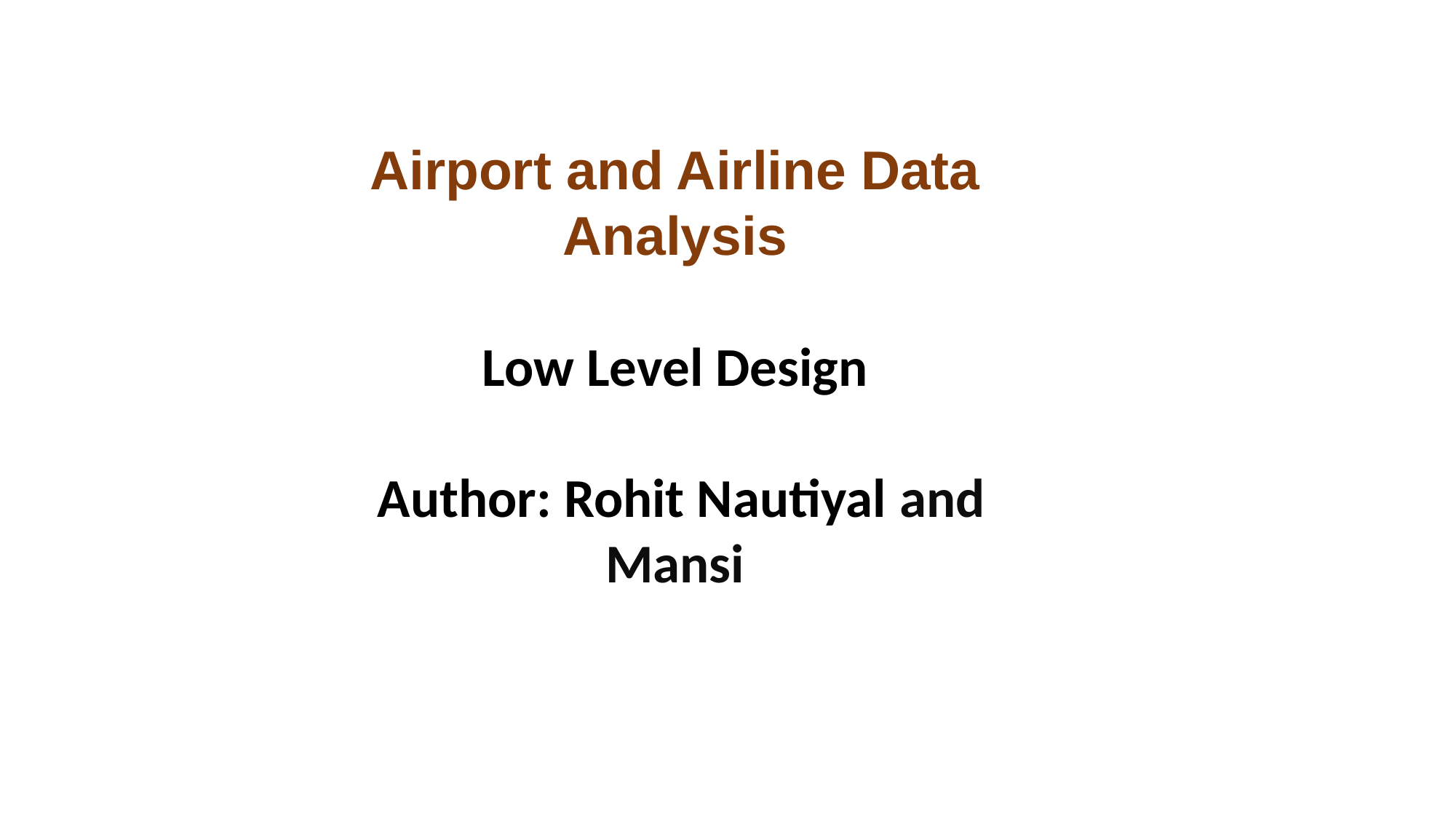

Airport and Airline Data Analysis

Low Level Design

 Author: Rohit Nautiyal and Mansi